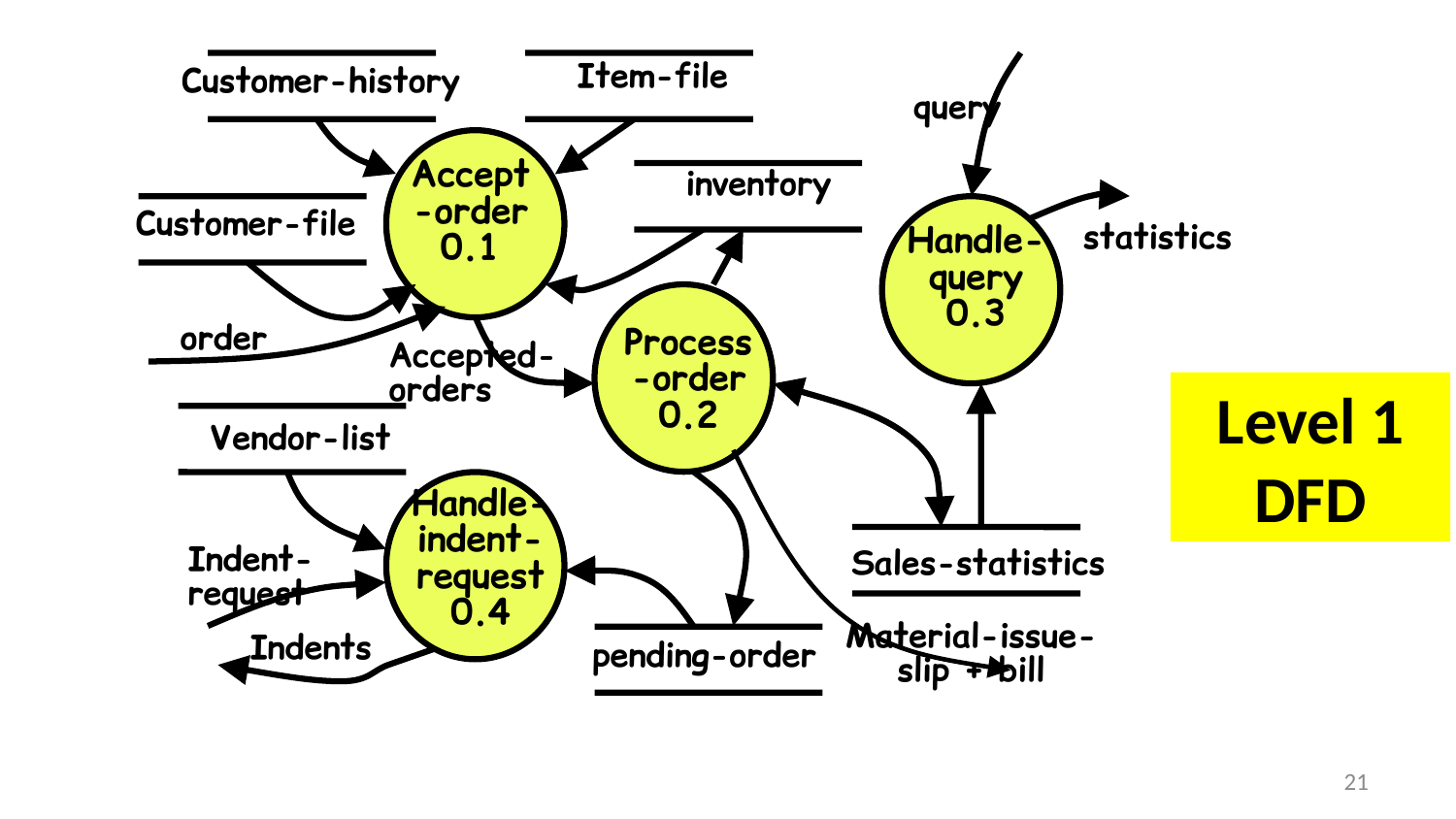

Item-file
Customer-history
query

Accept-order
0.1

inventory

Customer-file
statistics
Handle-query
0.3

order

Process-order
0.2
Accepted-orders
# Level 1 DFD

Vendor-list

Handle-indent-request
0.4

Indent-request
Sales-statistics

Material-issue-slip + bill
Indents

pending-order

21